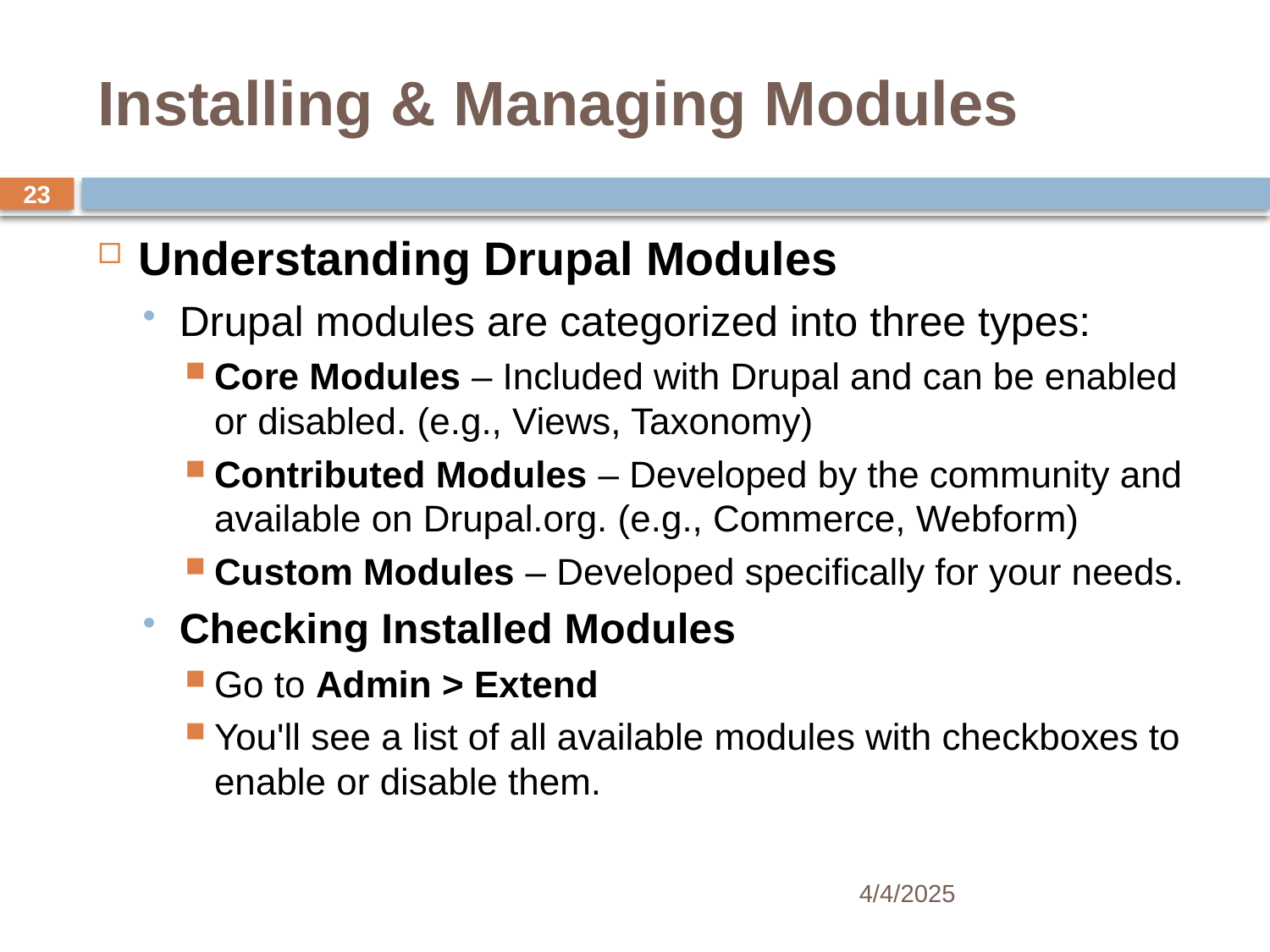

# Installing & Managing Modules
23
Understanding Drupal Modules
Drupal modules are categorized into three types:
Core Modules – Included with Drupal and can be enabled or disabled. (e.g., Views, Taxonomy)
Contributed Modules – Developed by the community and available on Drupal.org. (e.g., Commerce, Webform)
Custom Modules – Developed specifically for your needs.
Checking Installed Modules
Go to Admin > Extend
You'll see a list of all available modules with checkboxes to enable or disable them.
4/4/2025